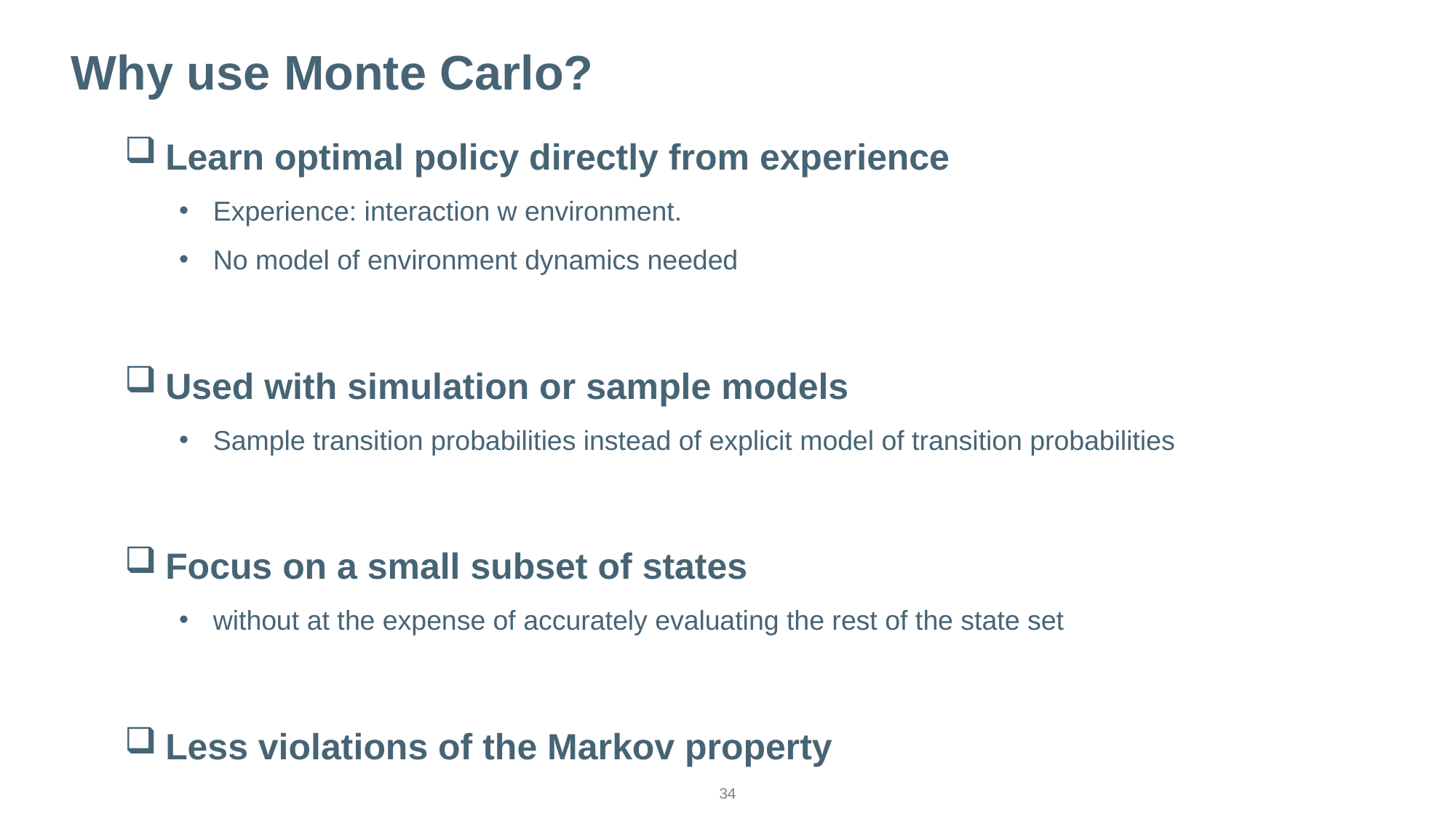

# Why use Monte Carlo?
Learn optimal policy directly from experience
Experience: interaction w environment.
No model of environment dynamics needed

Used with simulation or sample models
Sample transition probabilities instead of explicit model of transition probabilities

Focus on a small subset of states
without at the expense of accurately evaluating the rest of the state set

Less violations of the Markov property